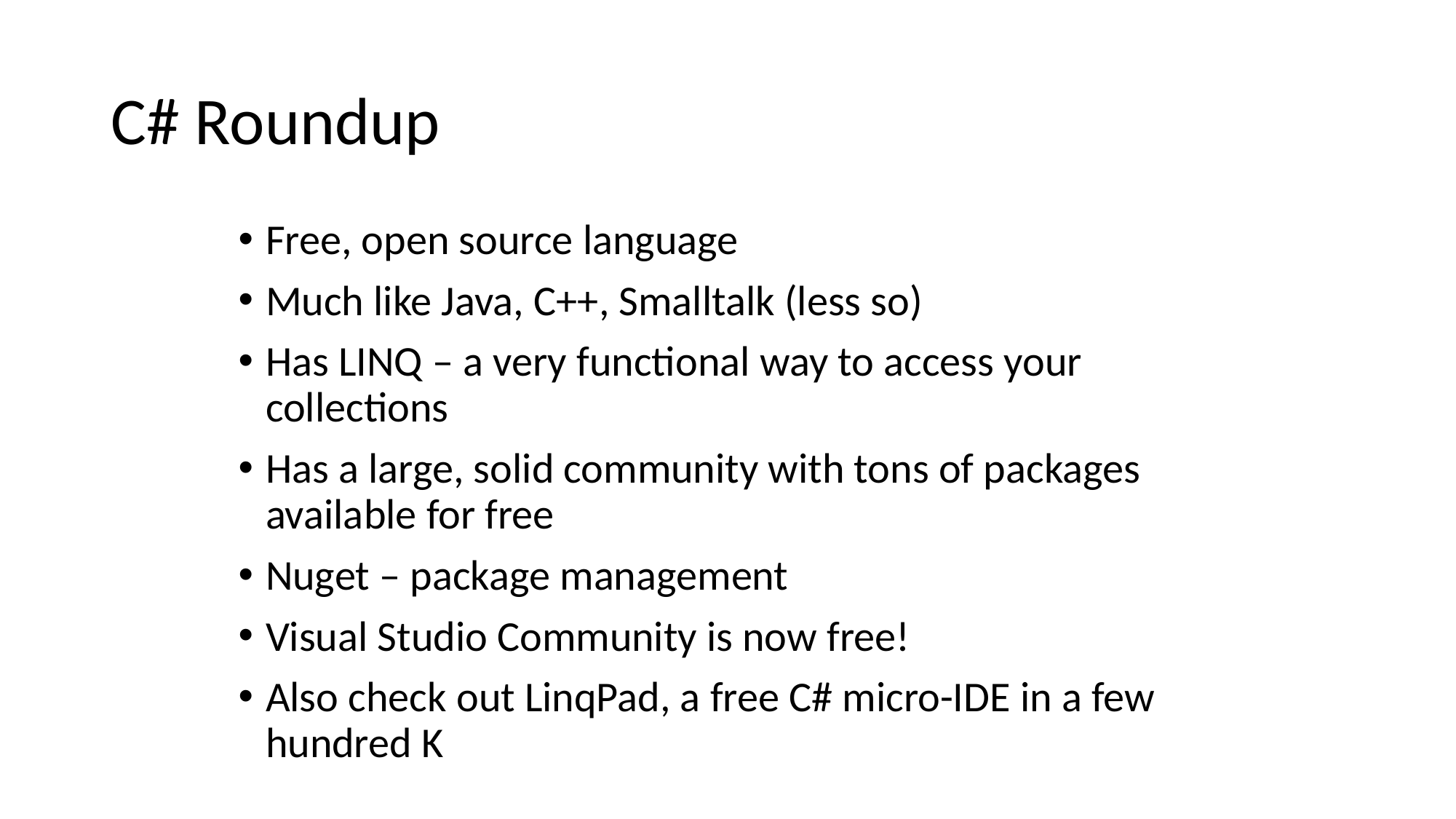

# C# Roundup
Free, open source language
Much like Java, C++, Smalltalk (less so)
Has LINQ – a very functional way to access your collections
Has a large, solid community with tons of packages available for free
Nuget – package management
Visual Studio Community is now free!
Also check out LinqPad, a free C# micro-IDE in a few hundred K